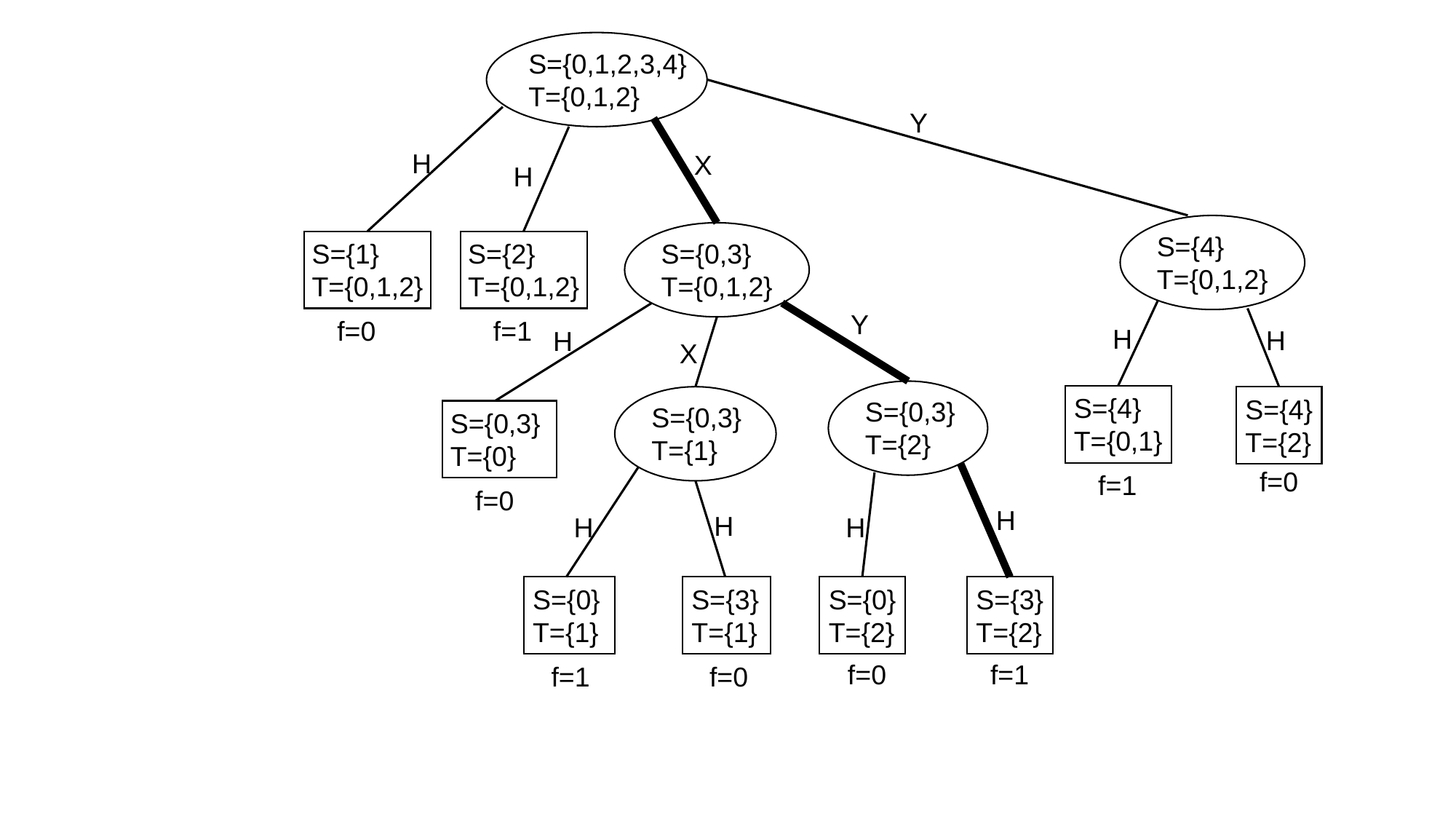

S={0,1,2,3,4}
T={0,1,2}
Y
H
X
H

S={4}
T={0,1,2}
S={0,3}
T={0,1,2}
S={1}
T={0,1,2}

S={2}
T={0,1,2}

Y
f=0
f=1
H
H
H
X

S={4}
T={0,1}

S={4}
T={2}

S={0,3}
T={2}
S={0,3}
T={1}
S={0,3}
T={0}

f=0
f=1
f=0
H
H
H
H
S={0}
T={1}

S={3}
T={1}

S={0}
T={2}

S={3}
T={2}

f=0
f=1
f=1
f=0